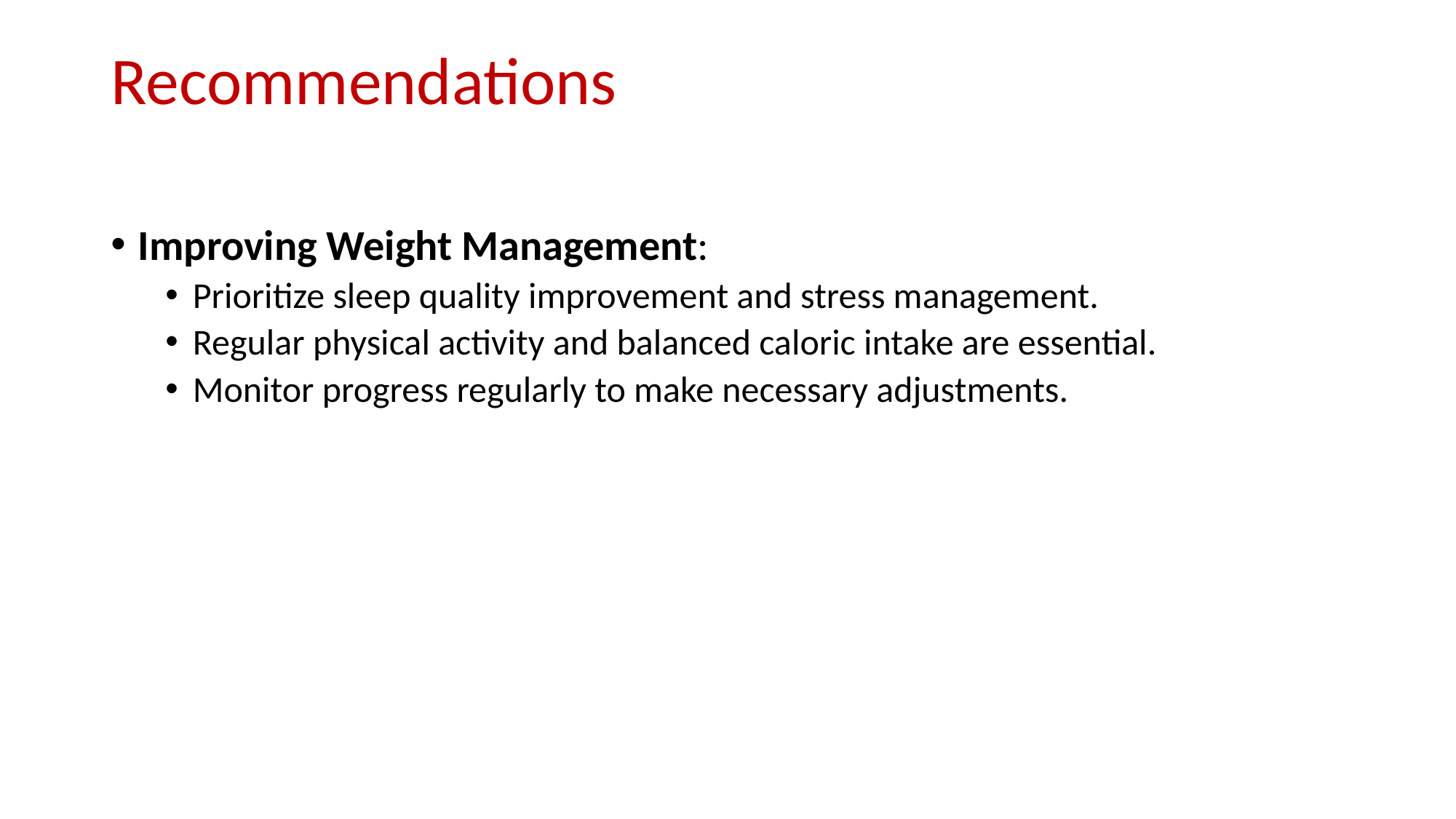

# Recommendations
Improving Weight Management:
Prioritize sleep quality improvement and stress management.
Regular physical activity and balanced caloric intake are essential.
Monitor progress regularly to make necessary adjustments.